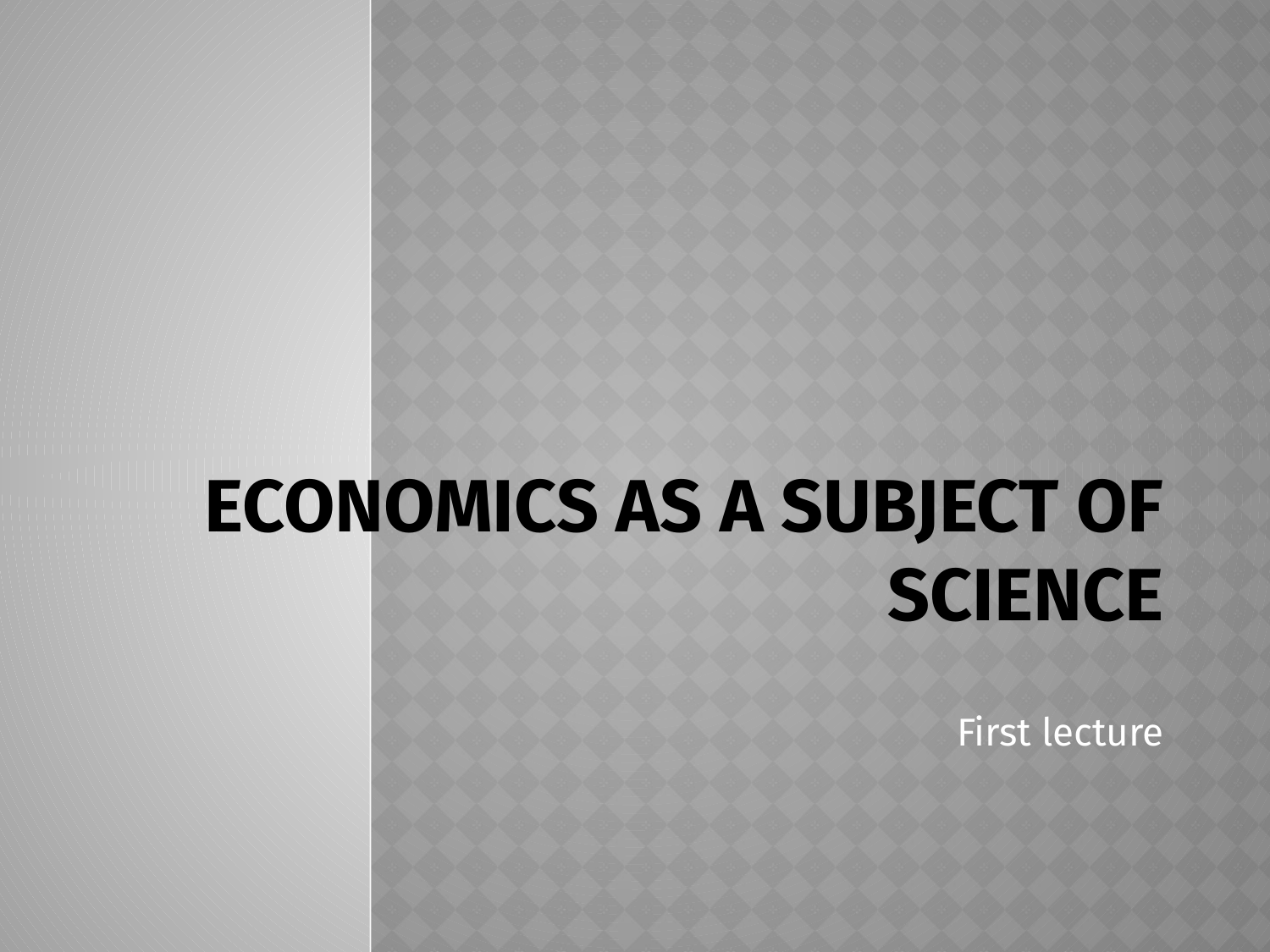

# ECONOMICS AS A SUBJECT OF SCIENCE
First lecture